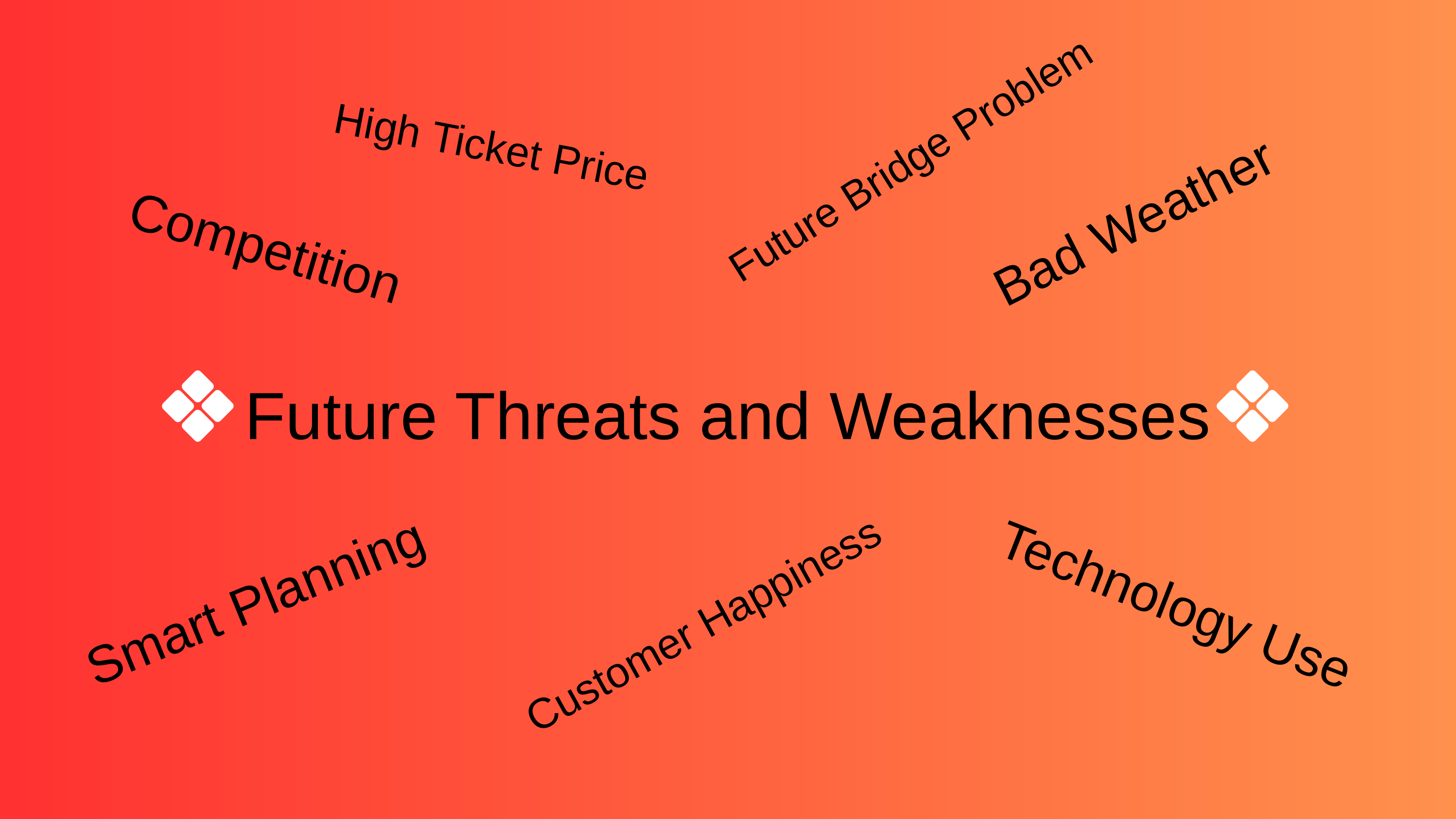

High Ticket Price
Future Bridge Problem
Bad Weather
Competition
Future Threats and Weaknesses

Smart Planning
Technology Use
Customer Happiness